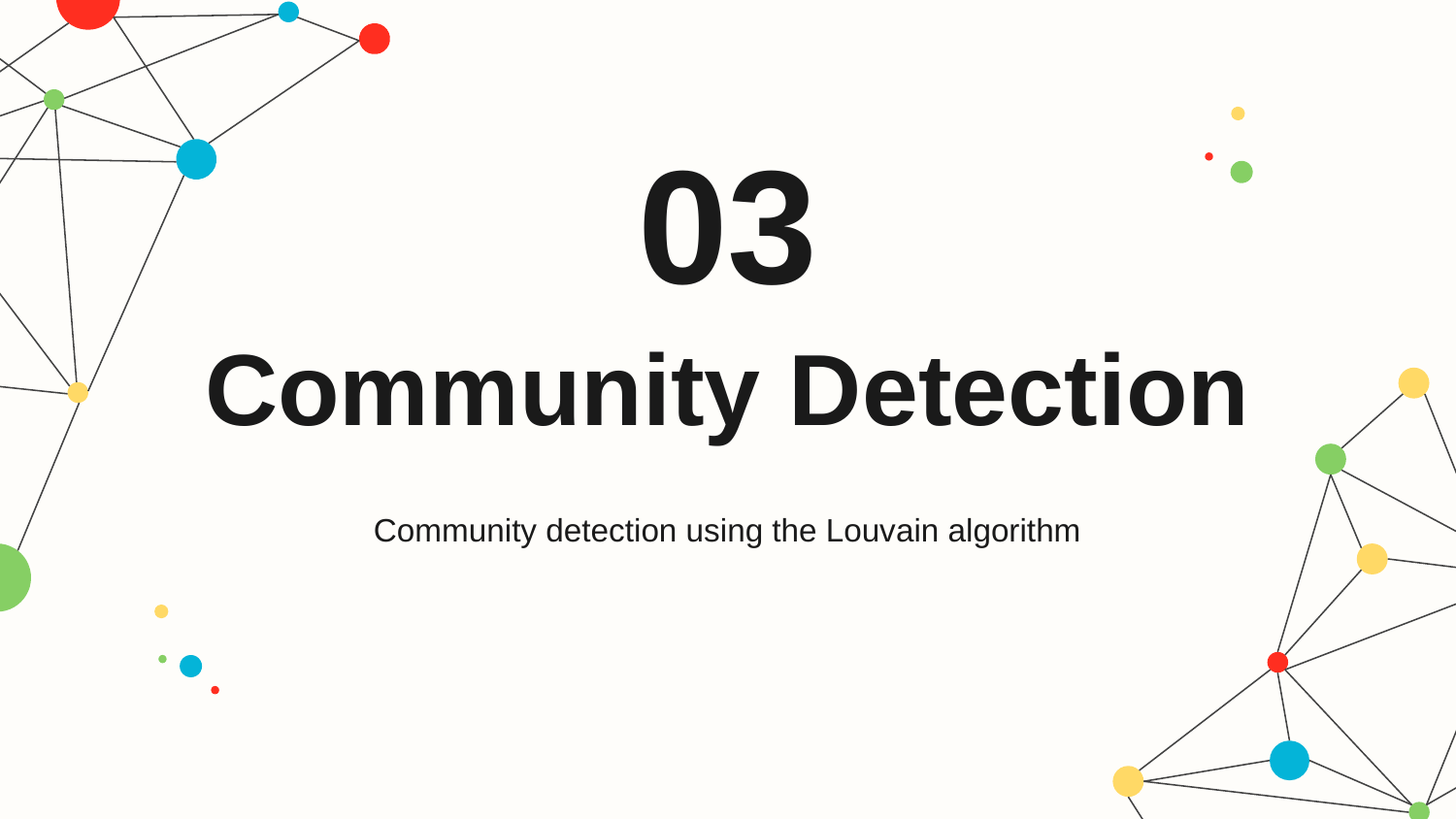

03
# Community Detection
Community detection using the Louvain algorithm